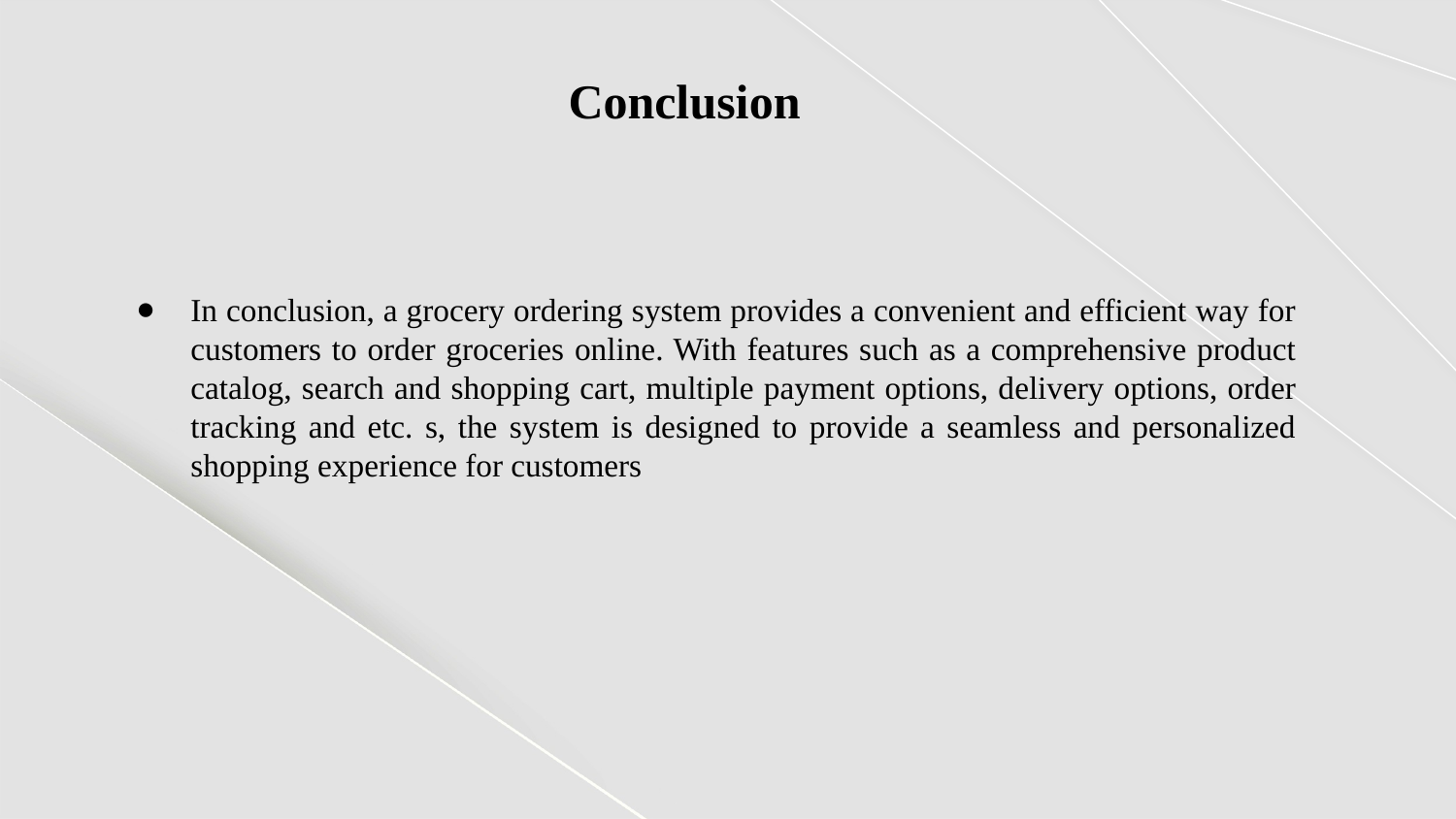

# Conclusion
In conclusion, a grocery ordering system provides a convenient and efficient way for customers to order groceries online. With features such as a comprehensive product catalog, search and shopping cart, multiple payment options, delivery options, order tracking and etc. s, the system is designed to provide a seamless and personalized shopping experience for customers